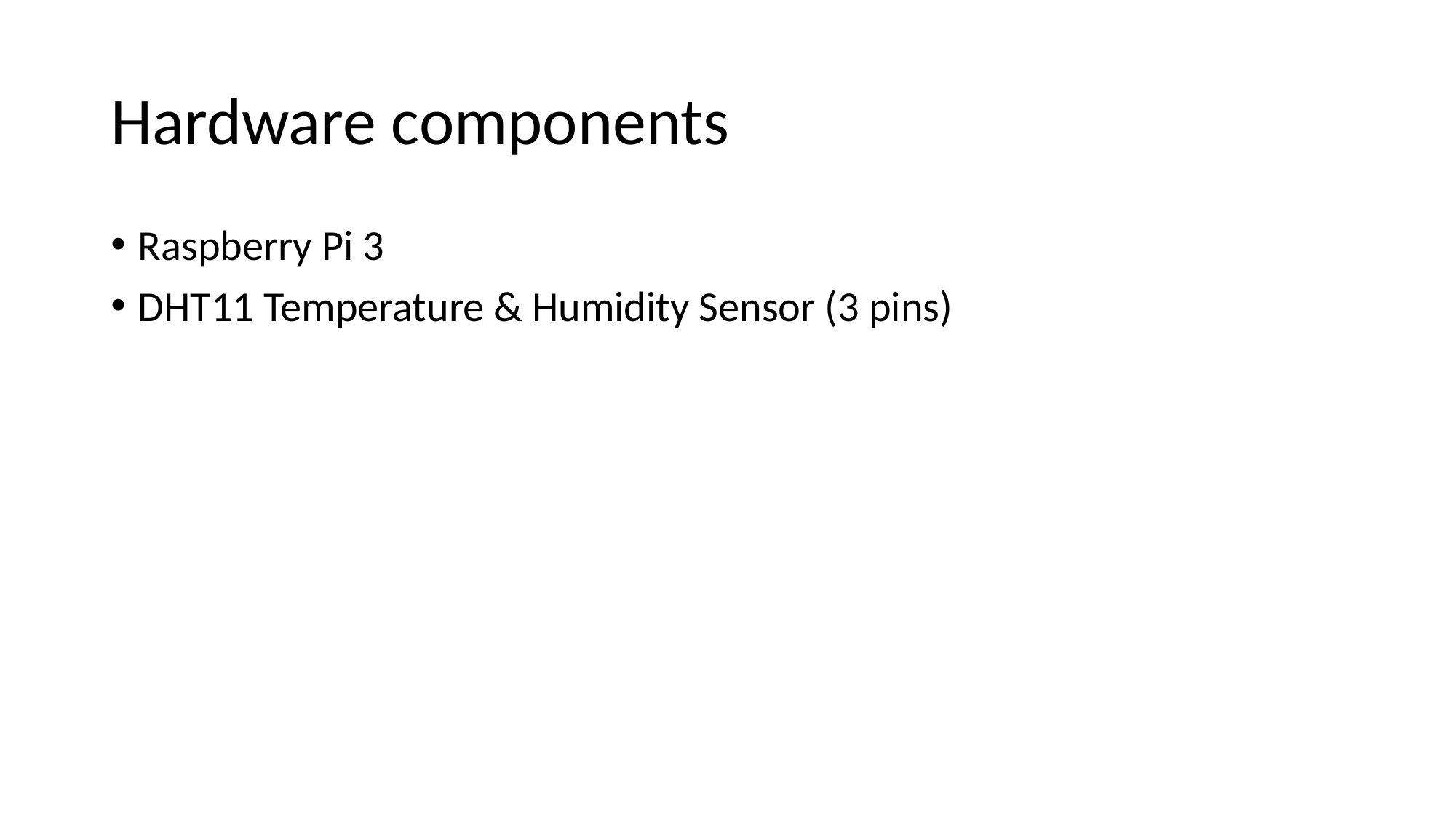

# Hardware components
Raspberry Pi 3
DHT11 Temperature & Humidity Sensor (3 pins)